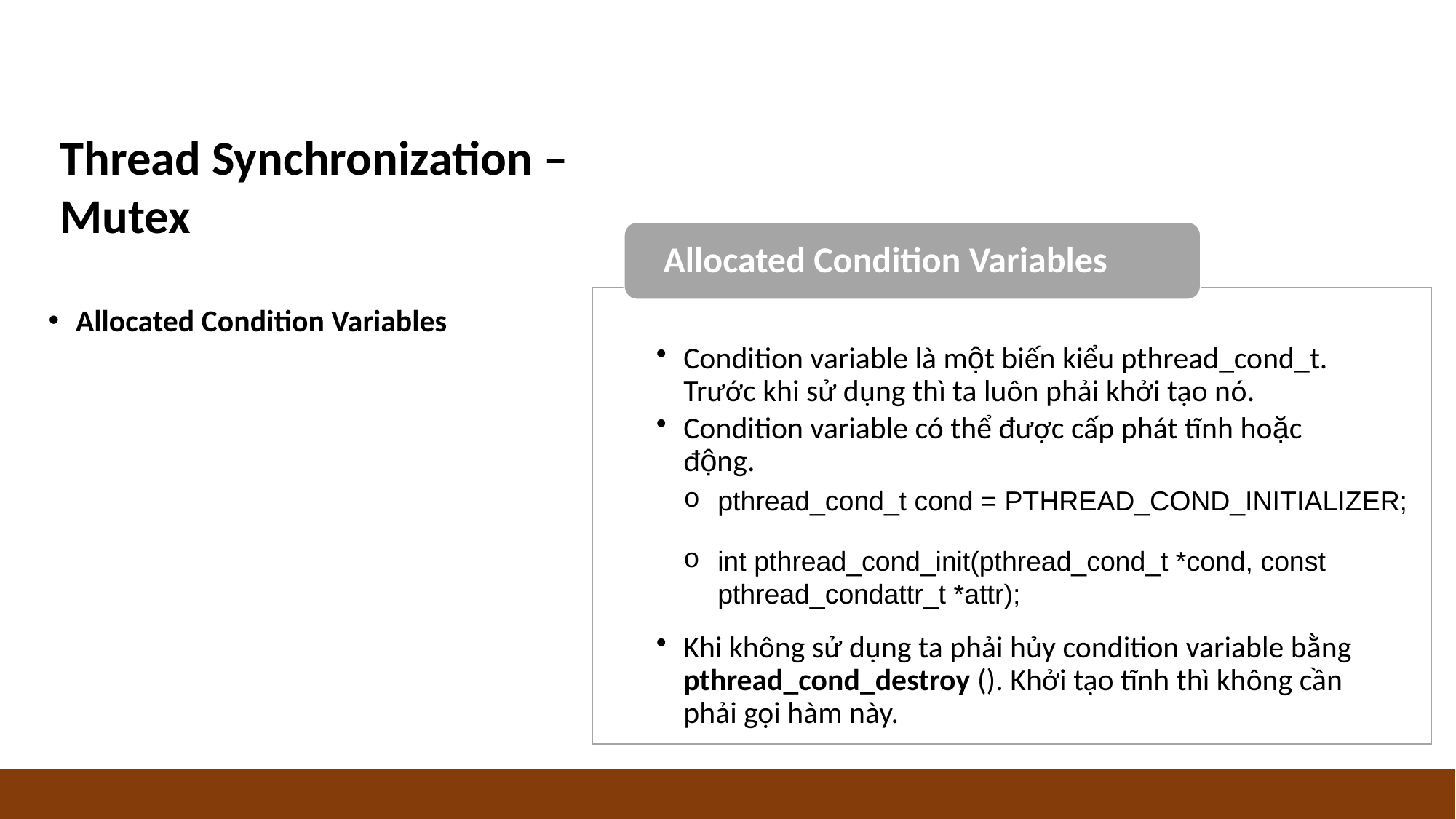

Thread Synchronization – Mutex

Allocated Condition Variables

Condition variable là một biến kiểu pthread_cond_t. Trước khi sử dụng thì ta luôn phải khởi tạo nó.
Condition variable có thể được cấp phát tĩnh hoặc động.

Khi không sử dụng ta phải hủy condition variable bằng pthread_cond_destroy (). Khởi tạo tĩnh thì không cần phải gọi hàm này.

Allocated Condition Variables
pthread_cond_t cond = PTHREAD_COND_INITIALIZER;

int pthread_cond_init(pthread_cond_t *cond, const pthread_condattr_t *attr);